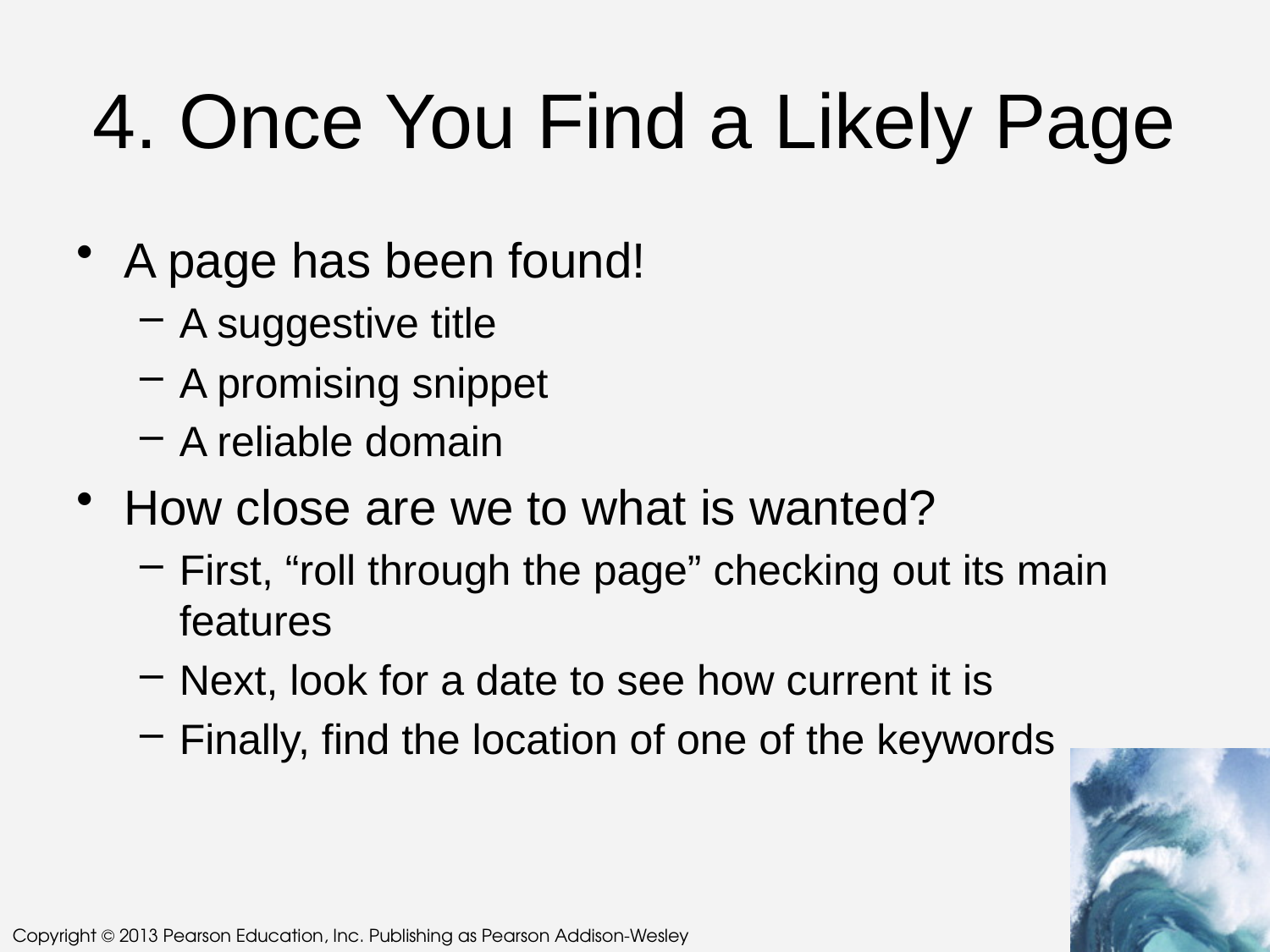

# 4. Once You Find a Likely Page
A page has been found!
A suggestive title
A promising snippet
A reliable domain
How close are we to what is wanted?
First, “roll through the page” checking out its main features
Next, look for a date to see how current it is
Finally, find the location of one of the keywords